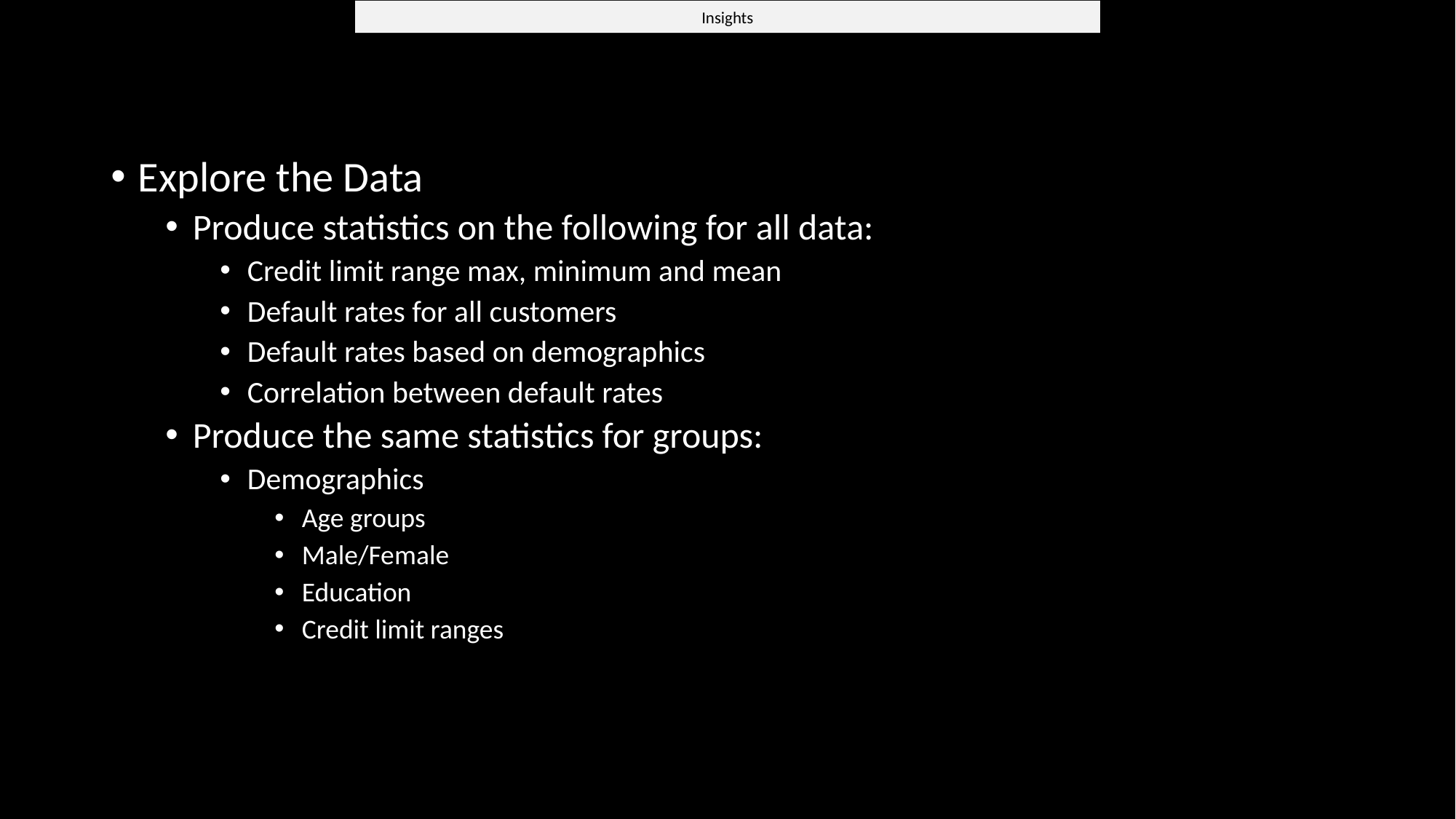

# Insights
Explore the Data
Produce statistics on the following for all data:
Credit limit range max, minimum and mean
Default rates for all customers
Default rates based on demographics
Correlation between default rates
Produce the same statistics for groups:
Demographics
Age groups
Male/Female
Education
Credit limit ranges